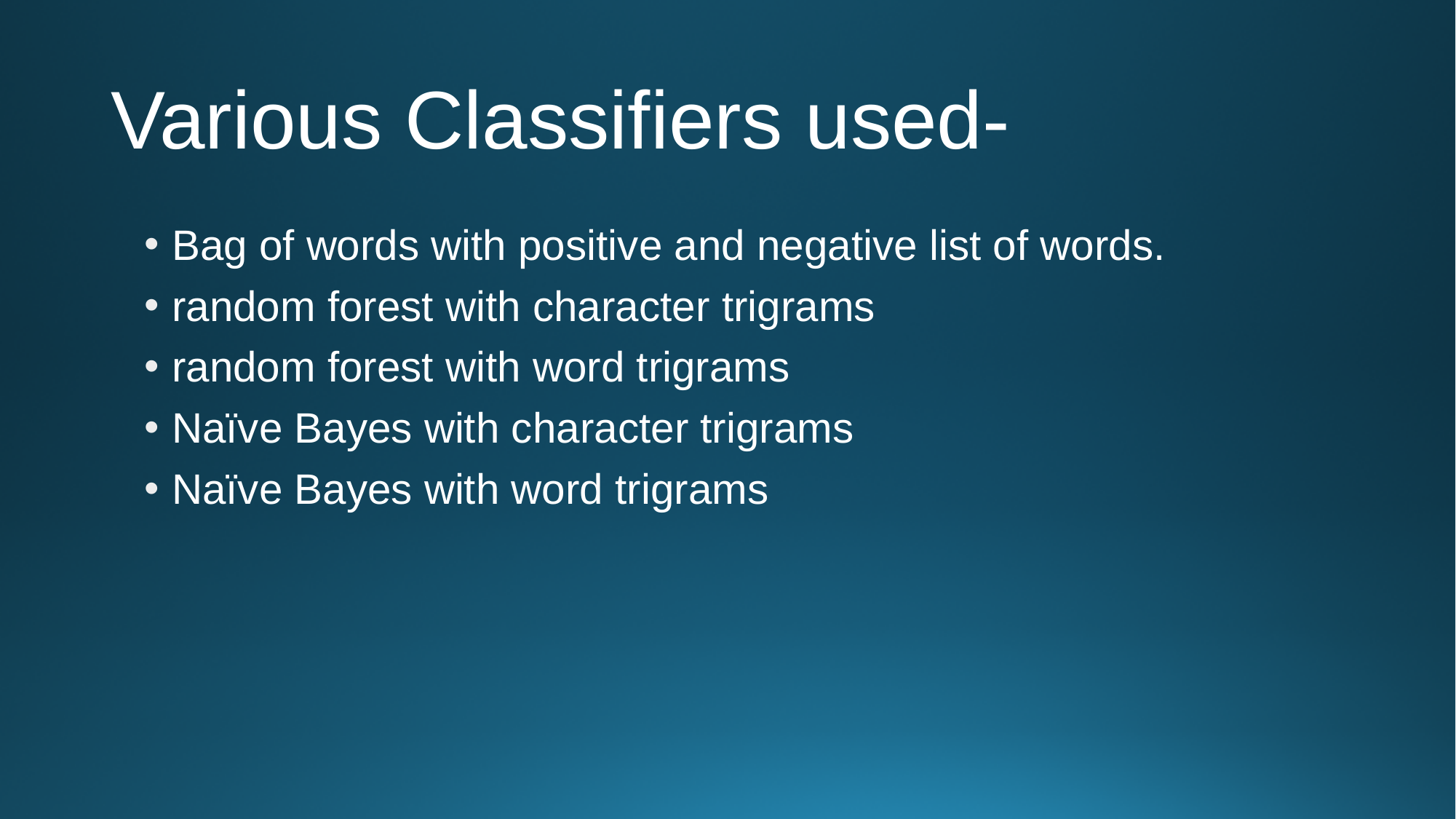

# Various Classifiers used-
Bag of words with positive and negative list of words.
random forest with character trigrams
random forest with word trigrams
Naïve Bayes with character trigrams
Naïve Bayes with word trigrams